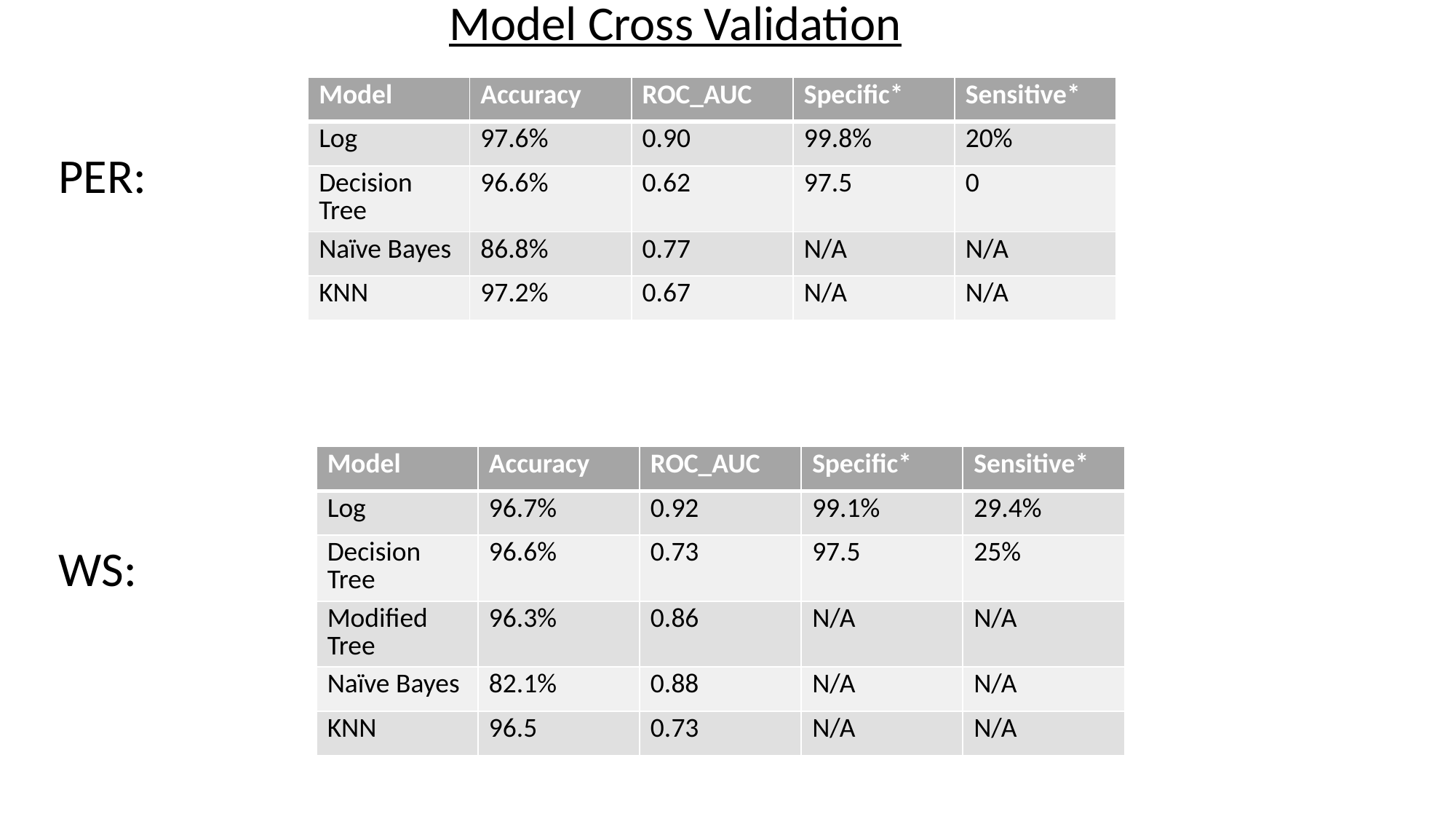

Model Cross Validation

| Model | Accuracy | ROC\_AUC | Specific\* | Sensitive\* |
| --- | --- | --- | --- | --- |
| Log | 97.6% | 0.90 | 99.8% | 20% |
| Decision Tree | 96.6% | 0.62 | 97.5 | 0 |
| Naïve Bayes | 86.8% | 0.77 | N/A | N/A |
| KNN | 97.2% | 0.67 | N/A | N/A |
PER:

| Model | Accuracy | ROC\_AUC | Specific\* | Sensitive\* |
| --- | --- | --- | --- | --- |
| Log | 96.7% | 0.92 | 99.1% | 29.4% |
| Decision Tree | 96.6% | 0.73 | 97.5 | 25% |
| Modified Tree | 96.3% | 0.86 | N/A | N/A |
| Naïve Bayes | 82.1% | 0.88 | N/A | N/A |
| KNN | 96.5 | 0.73 | N/A | N/A |
WS: